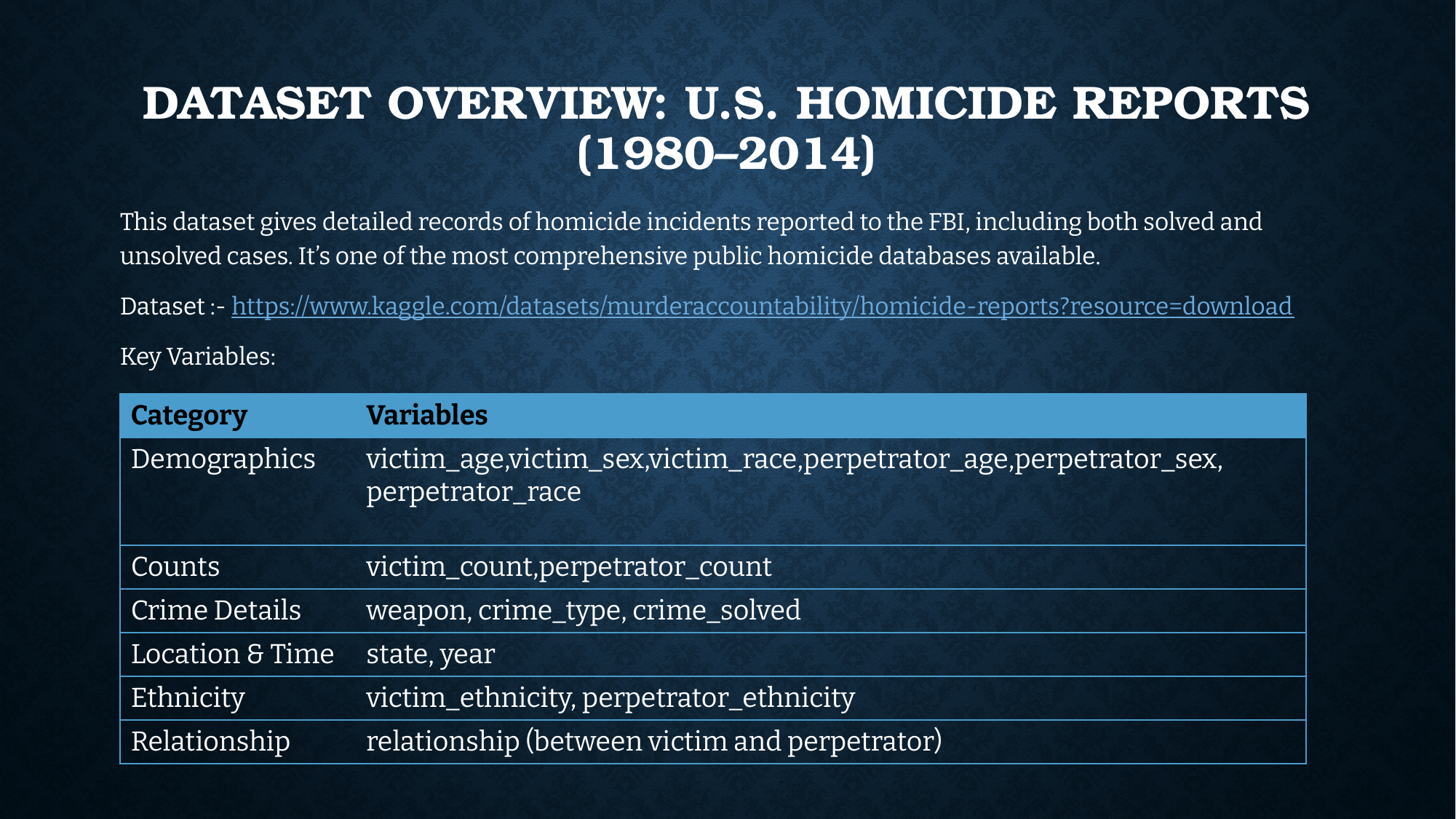

# Dataset Overview: U.S. Homicide Reports (1980–2014)
This dataset gives detailed records of homicide incidents reported to the FBI, including both solved and unsolved cases. It’s one of the most comprehensive public homicide databases available.
Dataset :- https://www.kaggle.com/datasets/murderaccountability/homicide-reports?resource=download
Key Variables:
| Category | Variables |
| --- | --- |
| Demographics | victim\_age,victim\_sex,victim\_race,perpetrator\_age,perpetrator\_sex, perpetrator\_race |
| Counts | victim\_count,perpetrator\_count |
| Crime Details | weapon, crime\_type, crime\_solved |
| Location & Time | state, year |
| Ethnicity | victim\_ethnicity, perpetrator\_ethnicity |
| Relationship | relationship (between victim and perpetrator) |